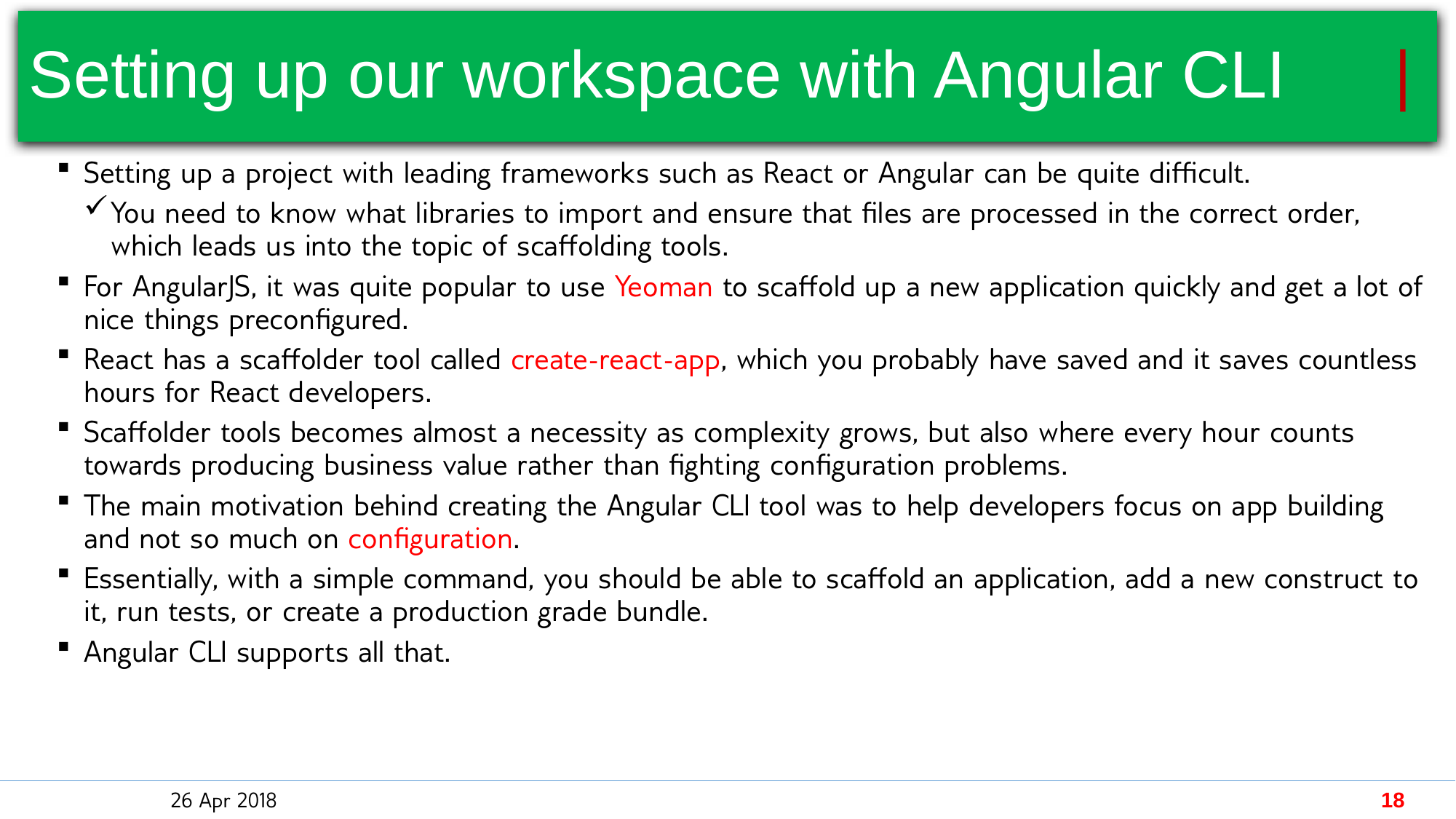

# Setting up our workspace with Angular CLI	   |
Setting up a project with leading frameworks such as React or Angular can be quite difficult.
You need to know what libraries to import and ensure that files are processed in the correct order, which leads us into the topic of scaffolding tools.
For AngularJS, it was quite popular to use Yeoman to scaffold up a new application quickly and get a lot of nice things preconfigured.
React has a scaffolder tool called create-react-app, which you probably have saved and it saves countless hours for React developers.
Scaffolder tools becomes almost a necessity as complexity grows, but also where every hour counts towards producing business value rather than fighting configuration problems.
The main motivation behind creating the Angular CLI tool was to help developers focus on app building and not so much on configuration.
Essentially, with a simple command, you should be able to scaffold an application, add a new construct to it, run tests, or create a production grade bundle.
Angular CLI supports all that.
26 Apr 2018
18